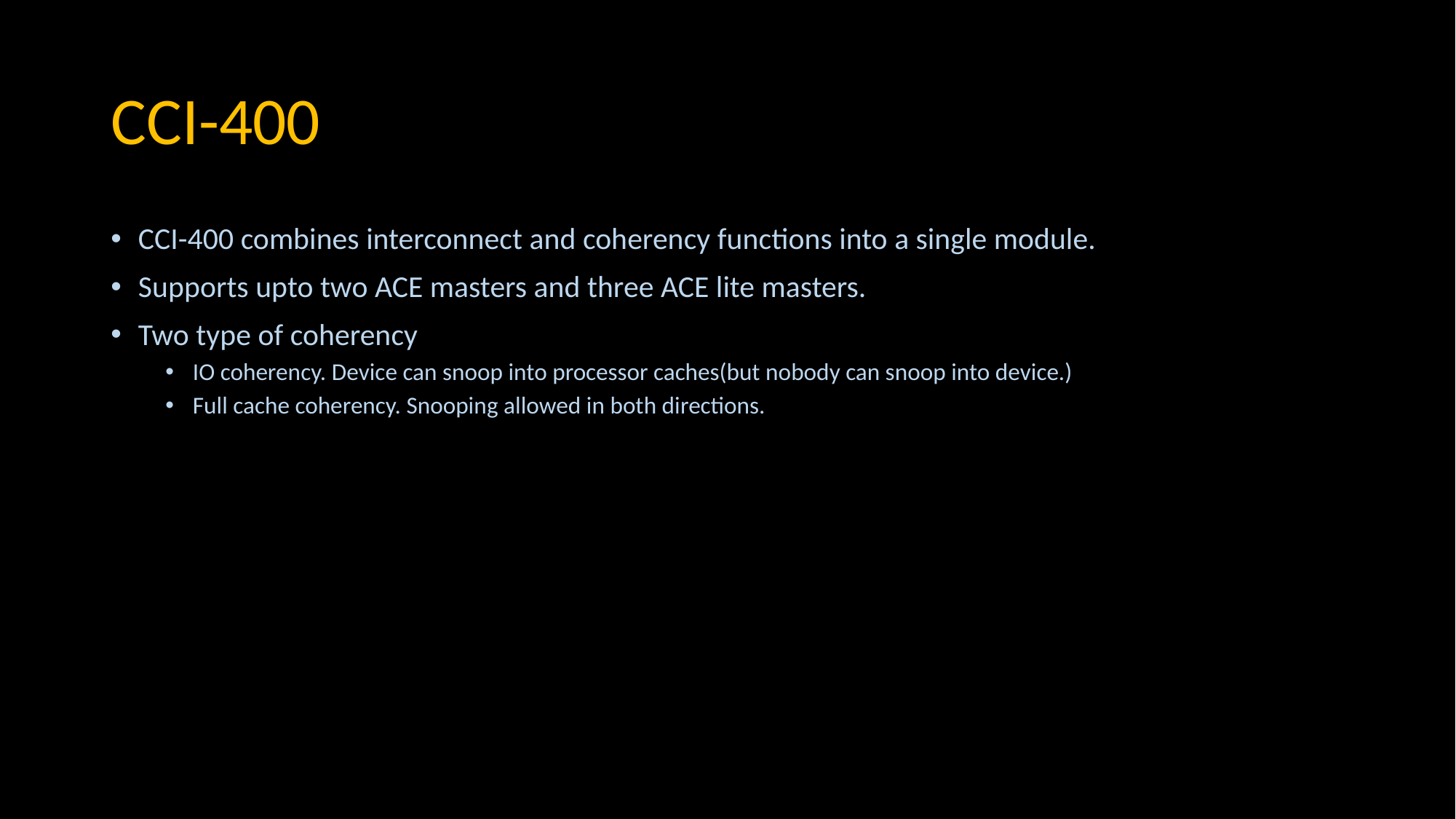

# CCI-400
CCI-400 combines interconnect and coherency functions into a single module.
Supports upto two ACE masters and three ACE lite masters.
Two type of coherency
IO coherency. Device can snoop into processor caches(but nobody can snoop into device.)
Full cache coherency. Snooping allowed in both directions.